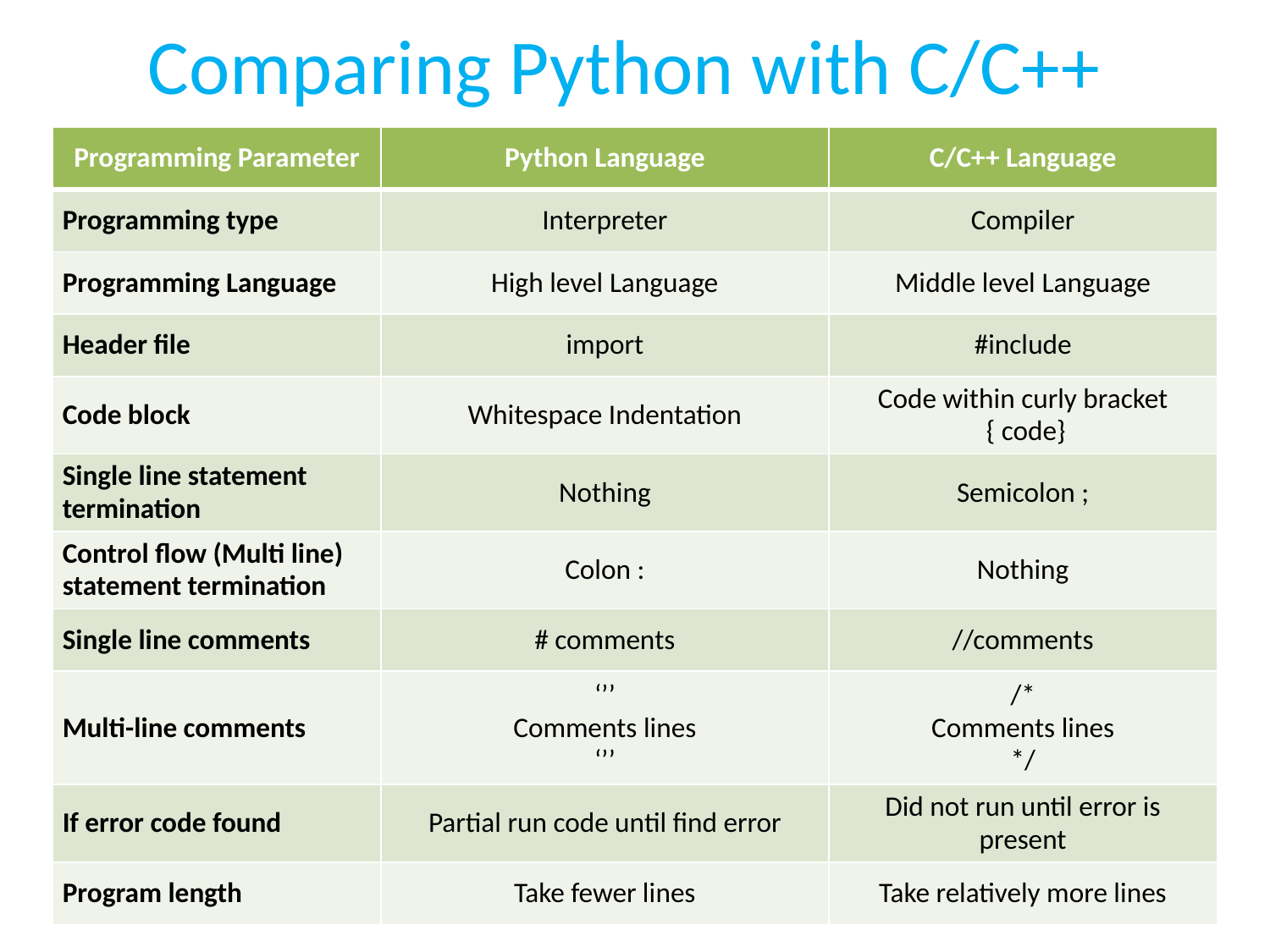

# Comparing Python with C/C++
| Programming Parameter | Python Language | C/C++ Language |
| --- | --- | --- |
| Programming type | Interpreter | Compiler |
| Programming Language | High level Language | Middle level Language |
| Header file | import | #include |
| Code block | Whitespace Indentation | Code within curly bracket { code} |
| Single line statement termination | Nothing | Semicolon ; |
| Control flow (Multi line) statement termination | Colon : | Nothing |
| Single line comments | # comments | //comments |
| Multi-line comments | ‘’’ Comments lines ‘’’ | /\* Comments lines \*/ |
| If error code found | Partial run code until find error | Did not run until error is present |
| Program length | Take fewer lines | Take relatively more lines |